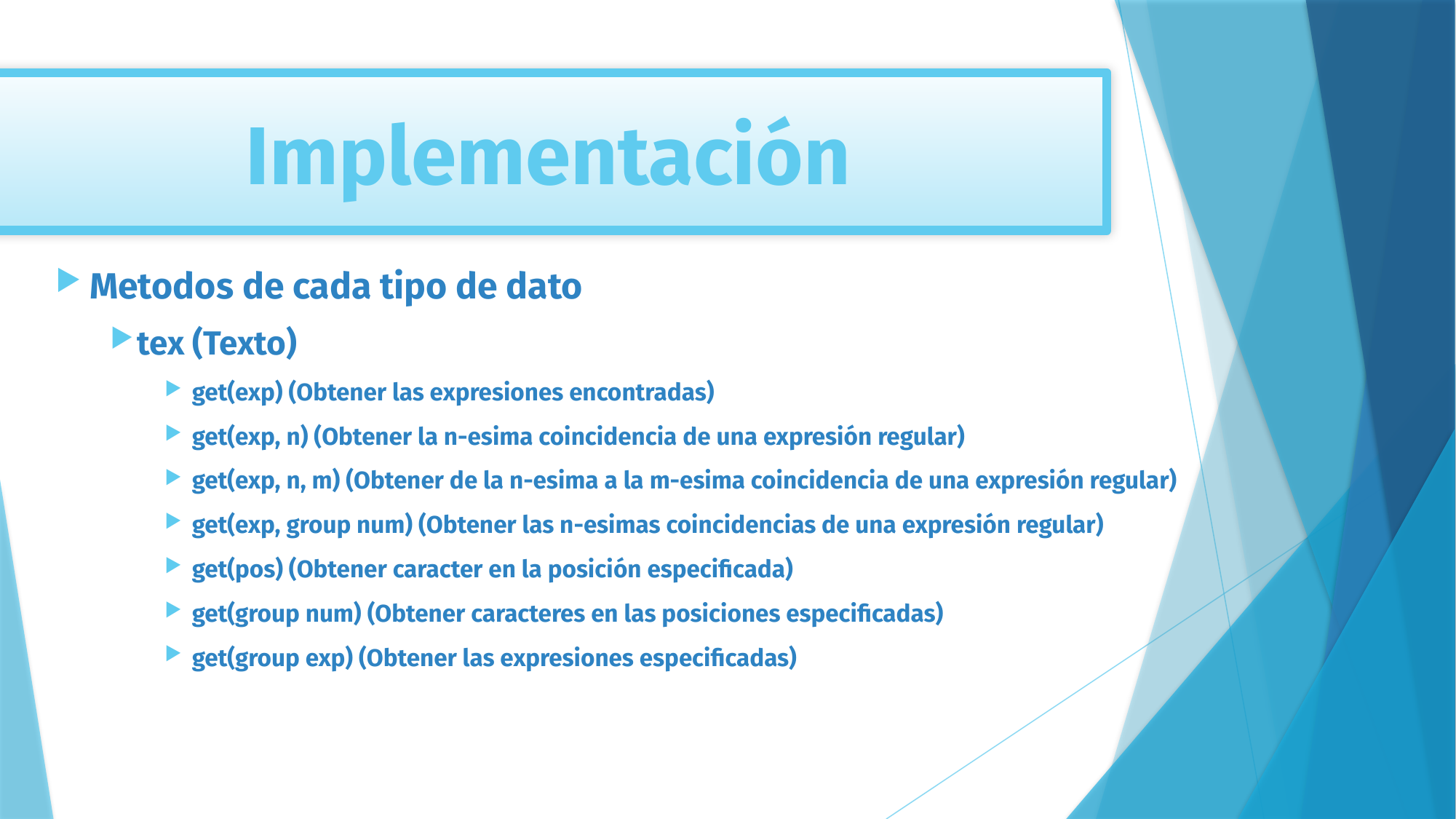

Implementación
Metodos de cada tipo de dato
tex (Texto)
get(exp) (Obtener las expresiones encontradas)
get(exp, n) (Obtener la n-esima coincidencia de una expresión regular)
get(exp, n, m) (Obtener de la n-esima a la m-esima coincidencia de una expresión regular)
get(exp, group num) (Obtener las n-esimas coincidencias de una expresión regular)
get(pos) (Obtener caracter en la posición especificada)
get(group num) (Obtener caracteres en las posiciones especificadas)
get(group exp) (Obtener las expresiones especificadas)